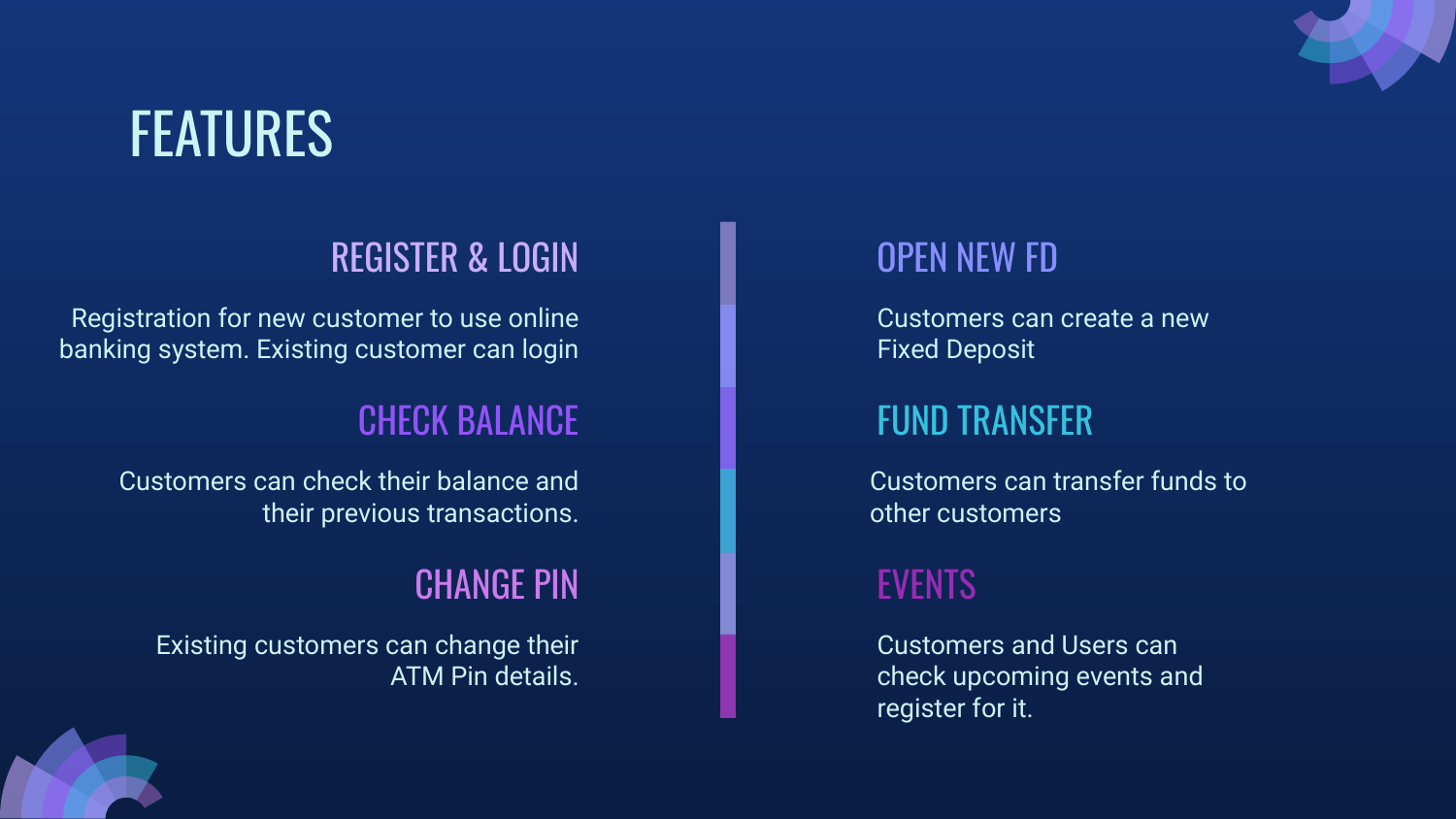

# FEATURES
REGISTER & LOGIN
OPEN NEW FD
Registration for new customer to use online banking system. Existing customer can login
Customers can create a new Fixed Deposit
CHECK BALANCE
FUND TRANSFER
Customers can check their balance and their previous transactions.
Customers can transfer funds to other customers
EVENTS
CHANGE PIN
Existing customers can change their ATM Pin details.
Customers and Users can check upcoming events and register for it.